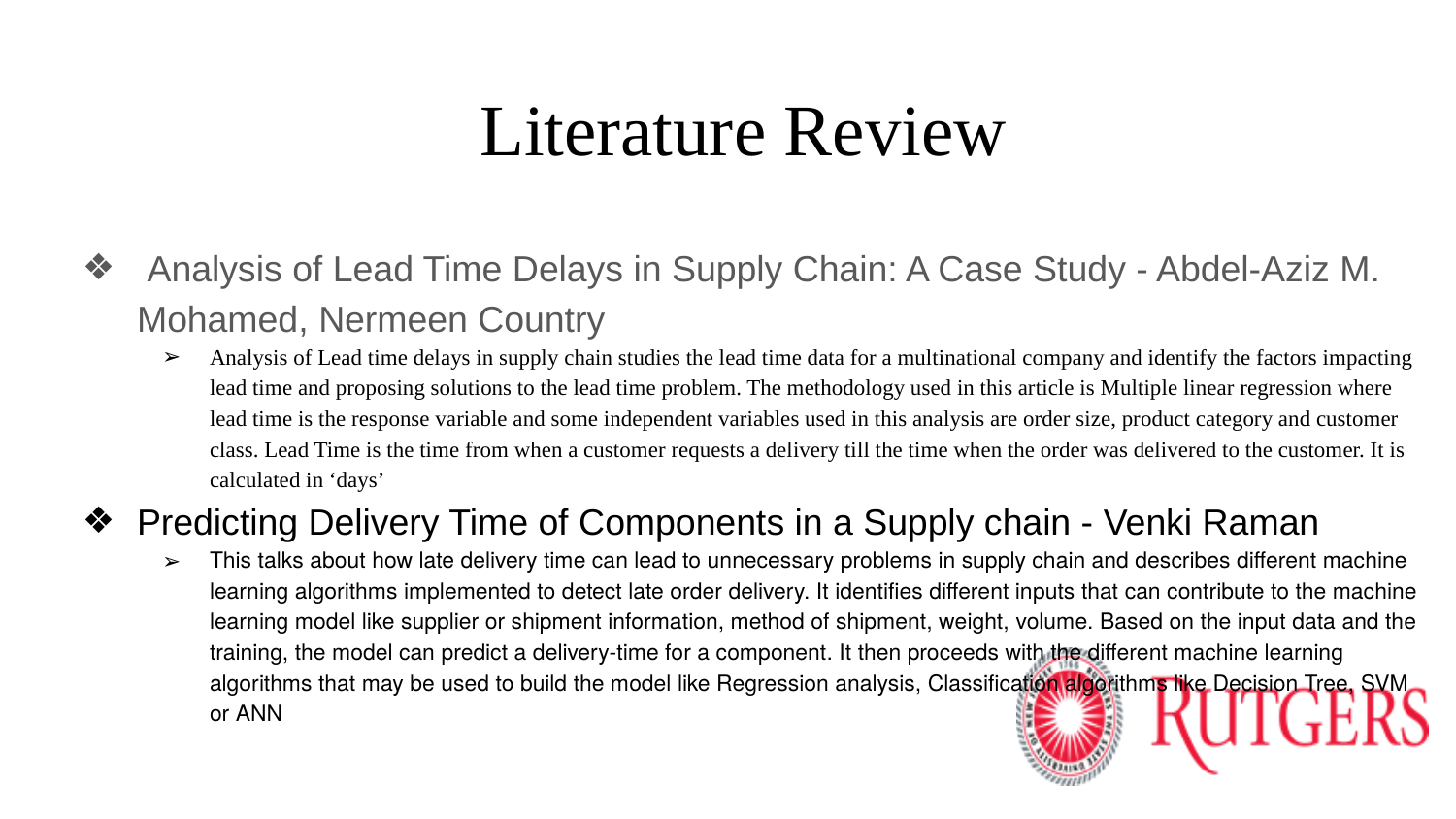

# Literature Review
 Analysis of Lead Time Delays in Supply Chain: A Case Study - Abdel-Aziz M. Mohamed, Nermeen Country
Analysis of Lead time delays in supply chain studies the lead time data for a multinational company and identify the factors impacting lead time and proposing solutions to the lead time problem. The methodology used in this article is Multiple linear regression where lead time is the response variable and some independent variables used in this analysis are order size, product category and customer class. Lead Time is the time from when a customer requests a delivery till the time when the order was delivered to the customer. It is calculated in ‘days’
Predicting Delivery Time of Components in a Supply chain - Venki Raman
This talks about how late delivery time can lead to unnecessary problems in supply chain and describes different machine learning algorithms implemented to detect late order delivery. It identifies different inputs that can contribute to the machine learning model like supplier or shipment information, method of shipment, weight, volume. Based on the input data and the training, the model can predict a delivery-time for a component. It then proceeds with the different machine learning algorithms that may be used to build the model like Regression analysis, Classification algorithms like Decision Tree, SVM or ANN